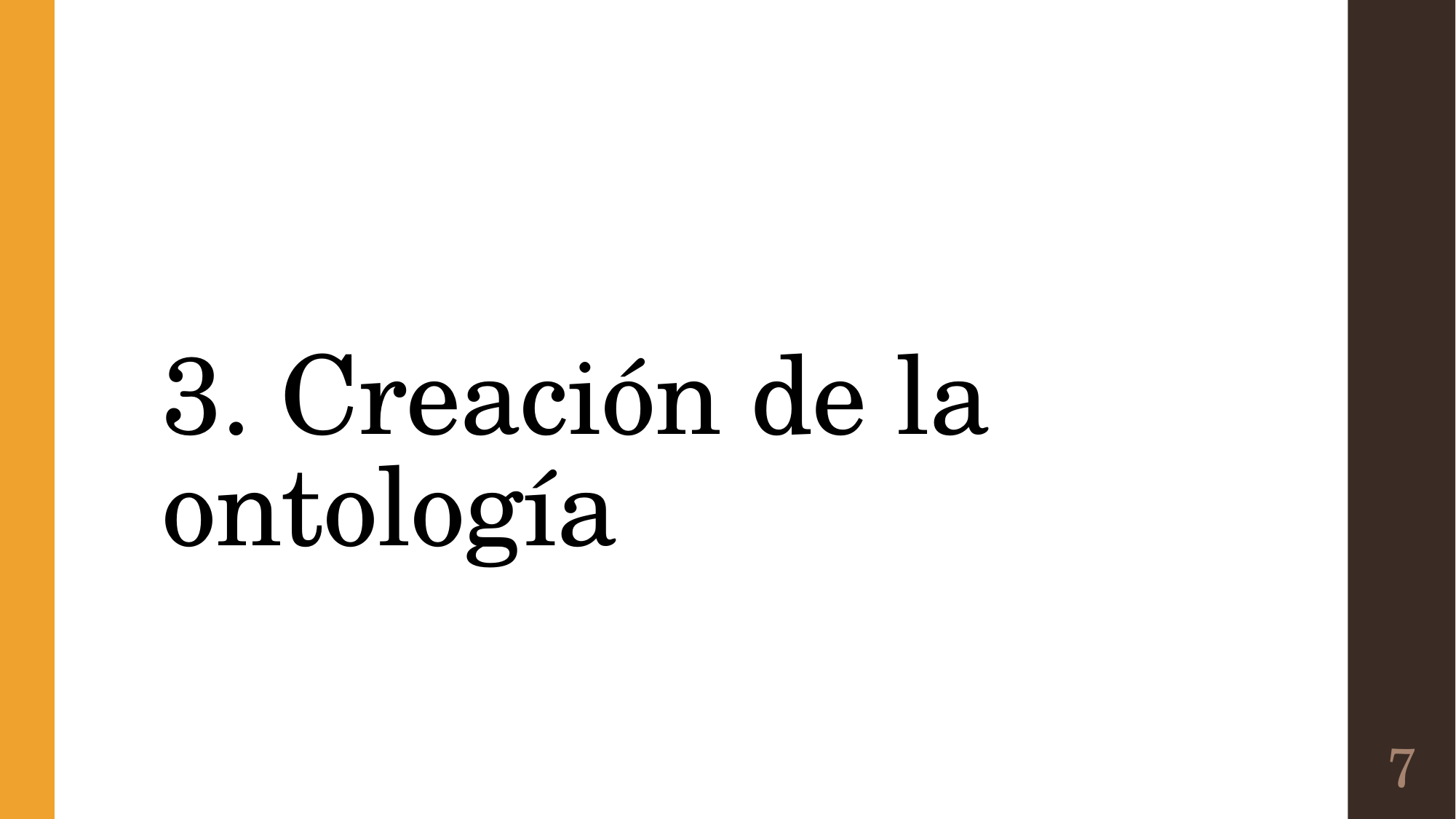

# 3. Creación de la ontología

7